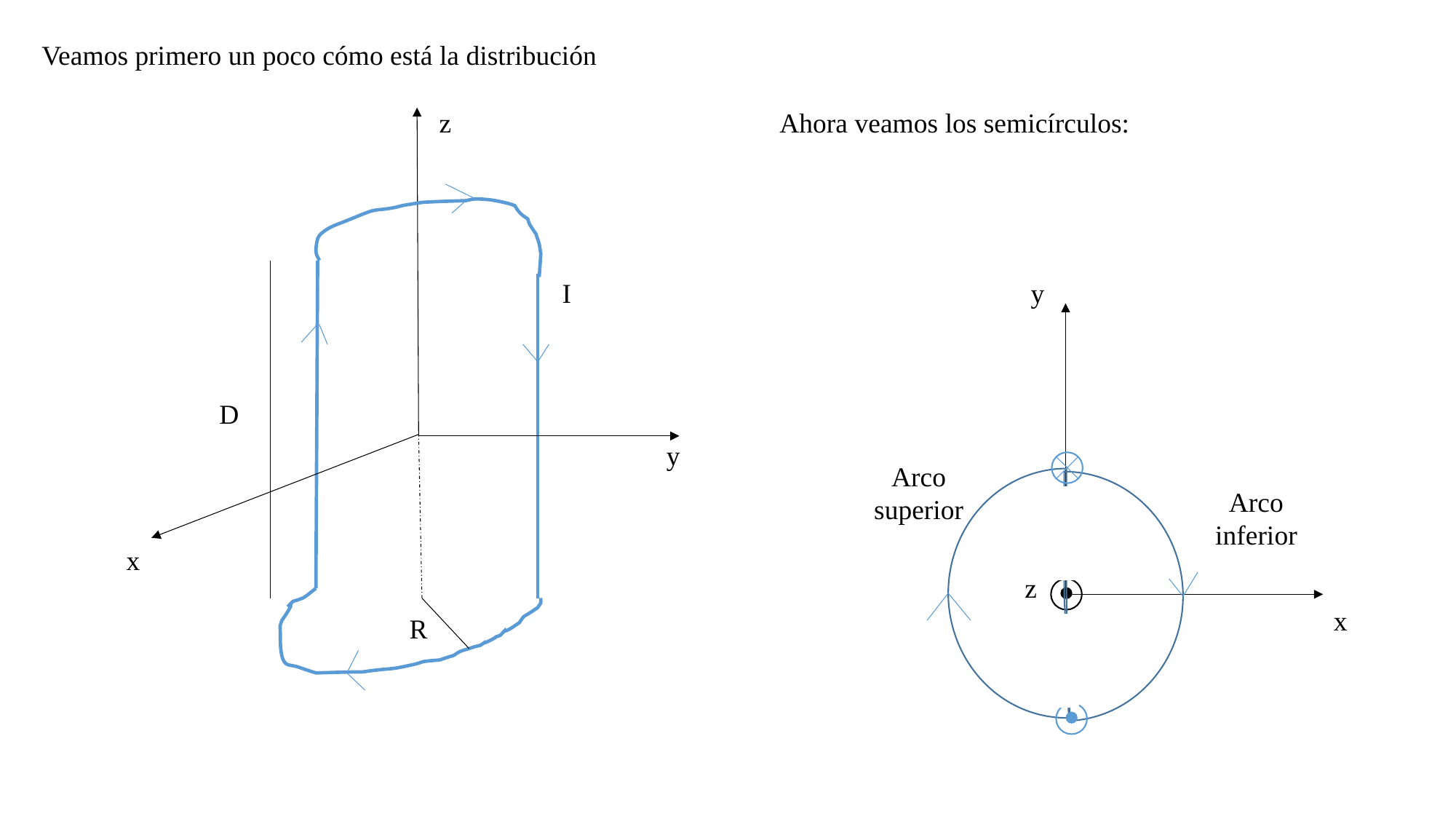

Veamos primero un poco cómo está la distribución
z

D
y
x

R
I
Ahora veamos los semicírculos:
y

Arco superior

Arco inferior

z

x